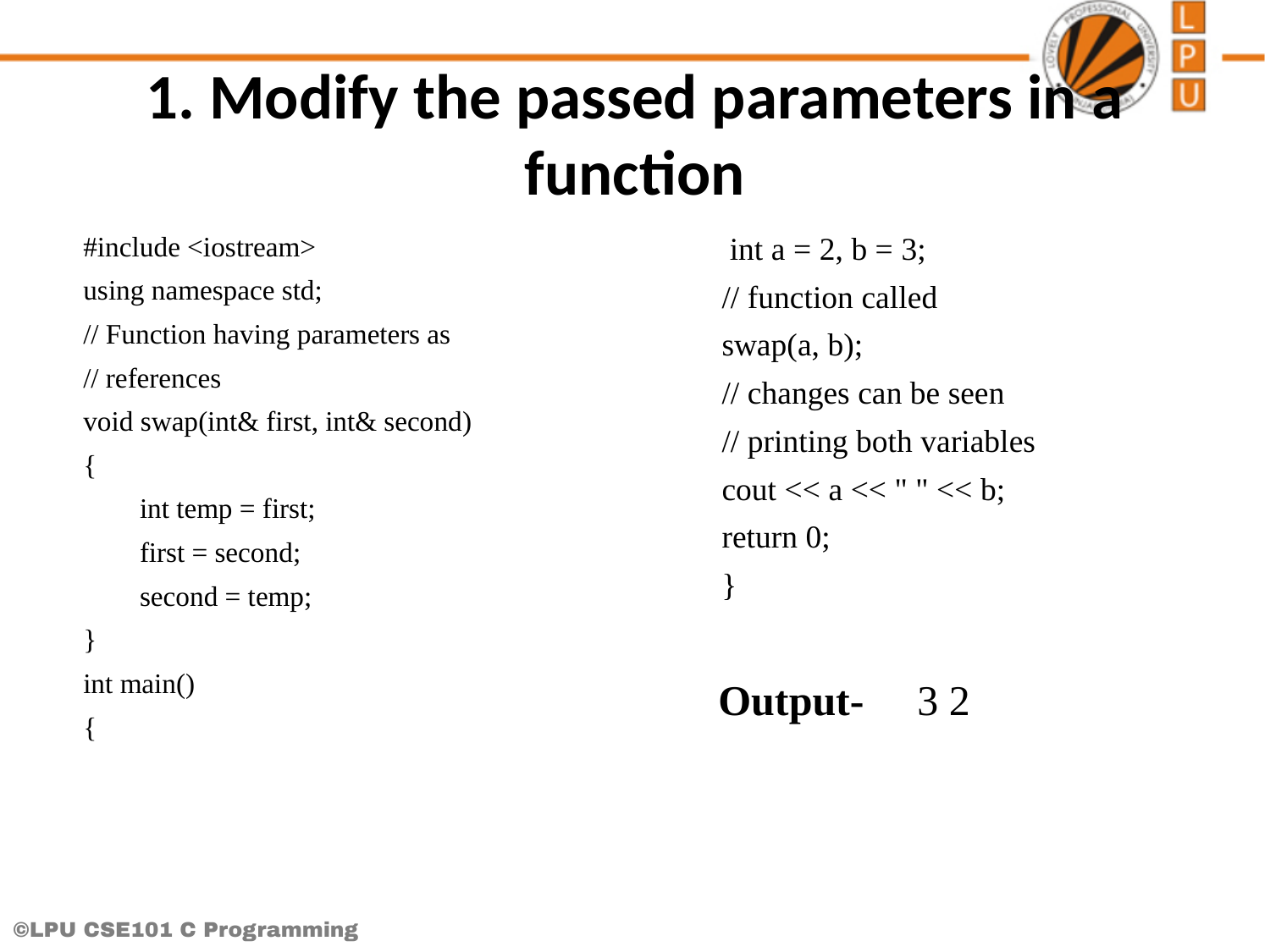

# 1. Modify the passed parameters in a function
#include <iostream>
using namespace std;
// Function having parameters as
// references
void swap(int& first, int& second)
{
	int temp = first;
	first = second;
	second = temp;
}
int main()
{

        int a = 2, b = 3;
	// function called
	swap(a, b);
	// changes can be seen
	// printing both variables
	cout << a << " " << b;
	return 0;
       }

     Output-     3 2